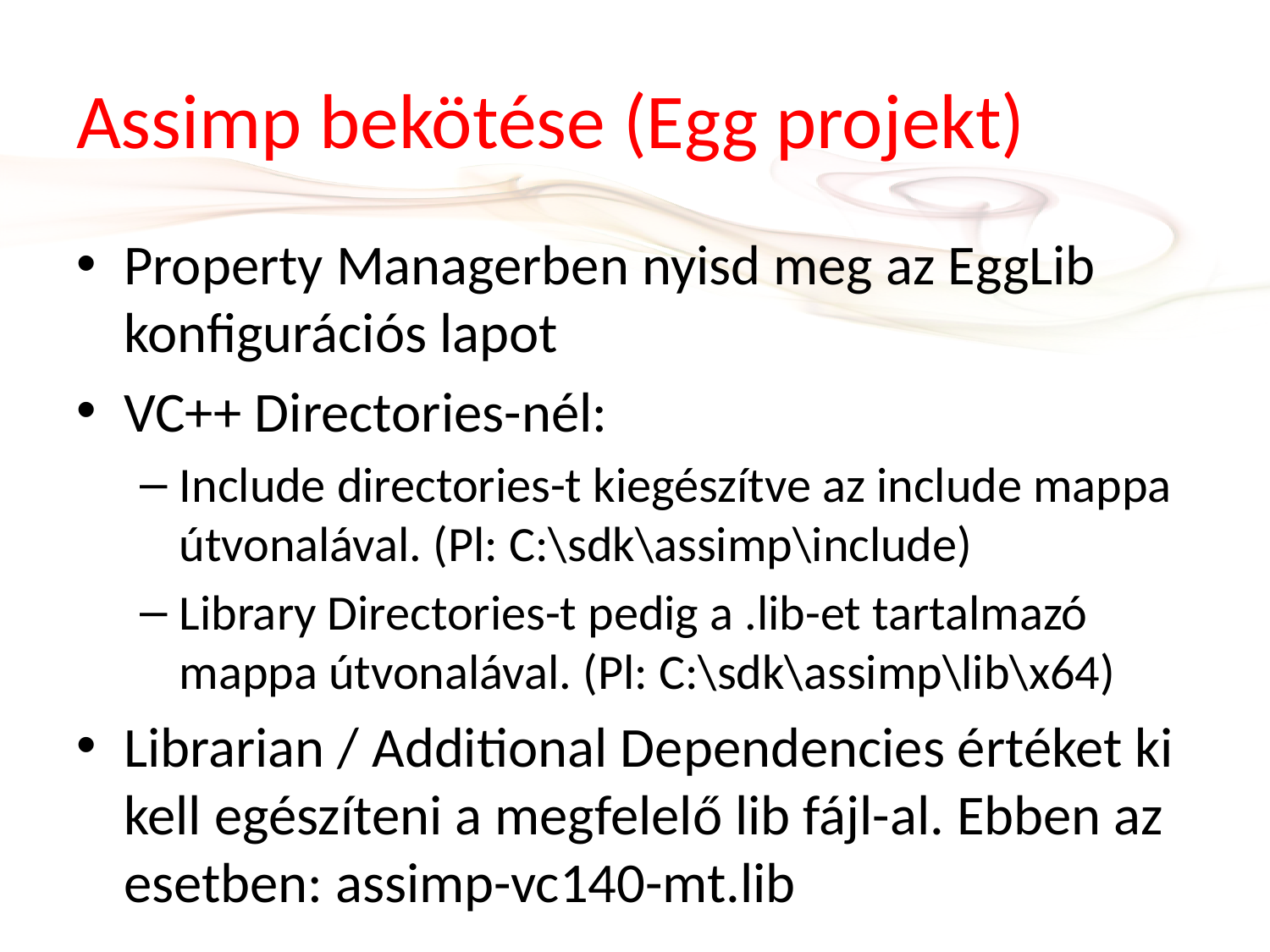

# Assimp bekötése (Egg projekt)
Property Managerben nyisd meg az EggLib konfigurációs lapot
VC++ Directories-nél:
Include directories-t kiegészítve az include mappa útvonalával. (Pl: C:\sdk\assimp\include)
Library Directories-t pedig a .lib-et tartalmazó mappa útvonalával. (Pl: C:\sdk\assimp\lib\x64)
Librarian / Additional Dependencies értéket ki kell egészíteni a megfelelő lib fájl-al. Ebben az esetben: assimp-vc140-mt.lib